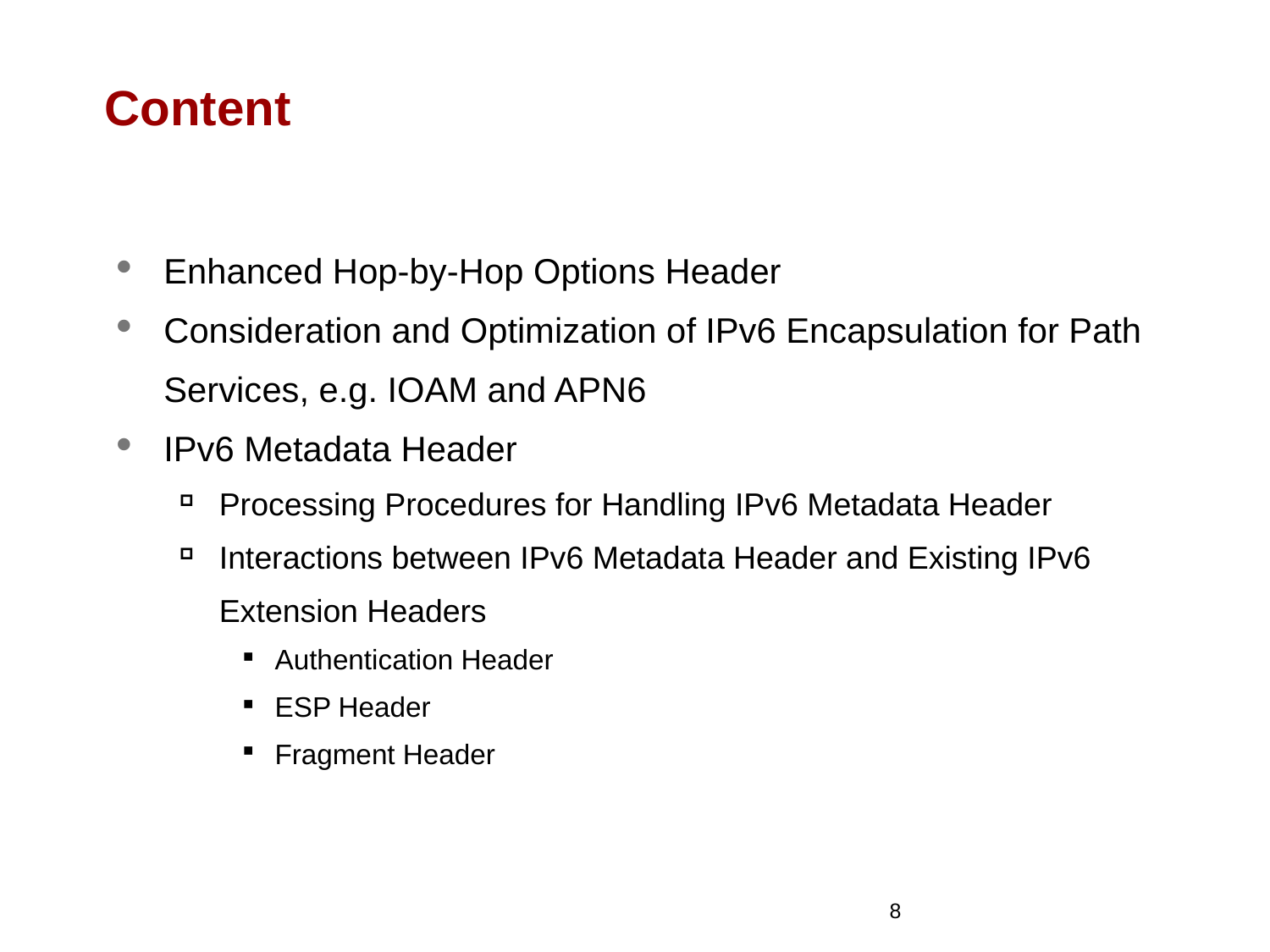

# Content
Enhanced Hop-by-Hop Options Header
Consideration and Optimization of IPv6 Encapsulation for Path Services, e.g. IOAM and APN6
IPv6 Metadata Header
Processing Procedures for Handling IPv6 Metadata Header
Interactions between IPv6 Metadata Header and Existing IPv6 Extension Headers
Authentication Header
ESP Header
Fragment Header